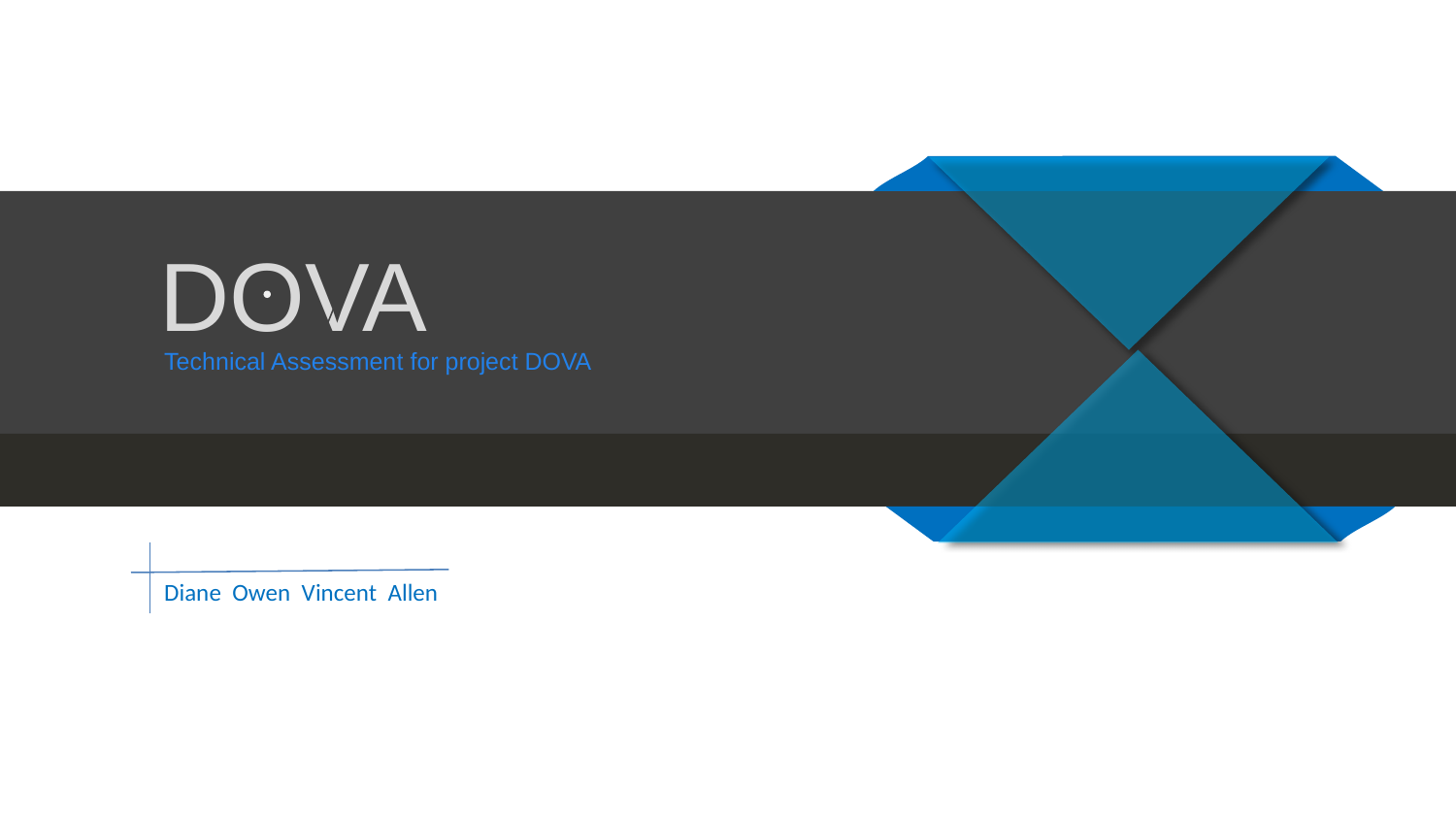

DOVA

Technical Assessment for project DOVA

Diane  Owen  Vincent  Allen